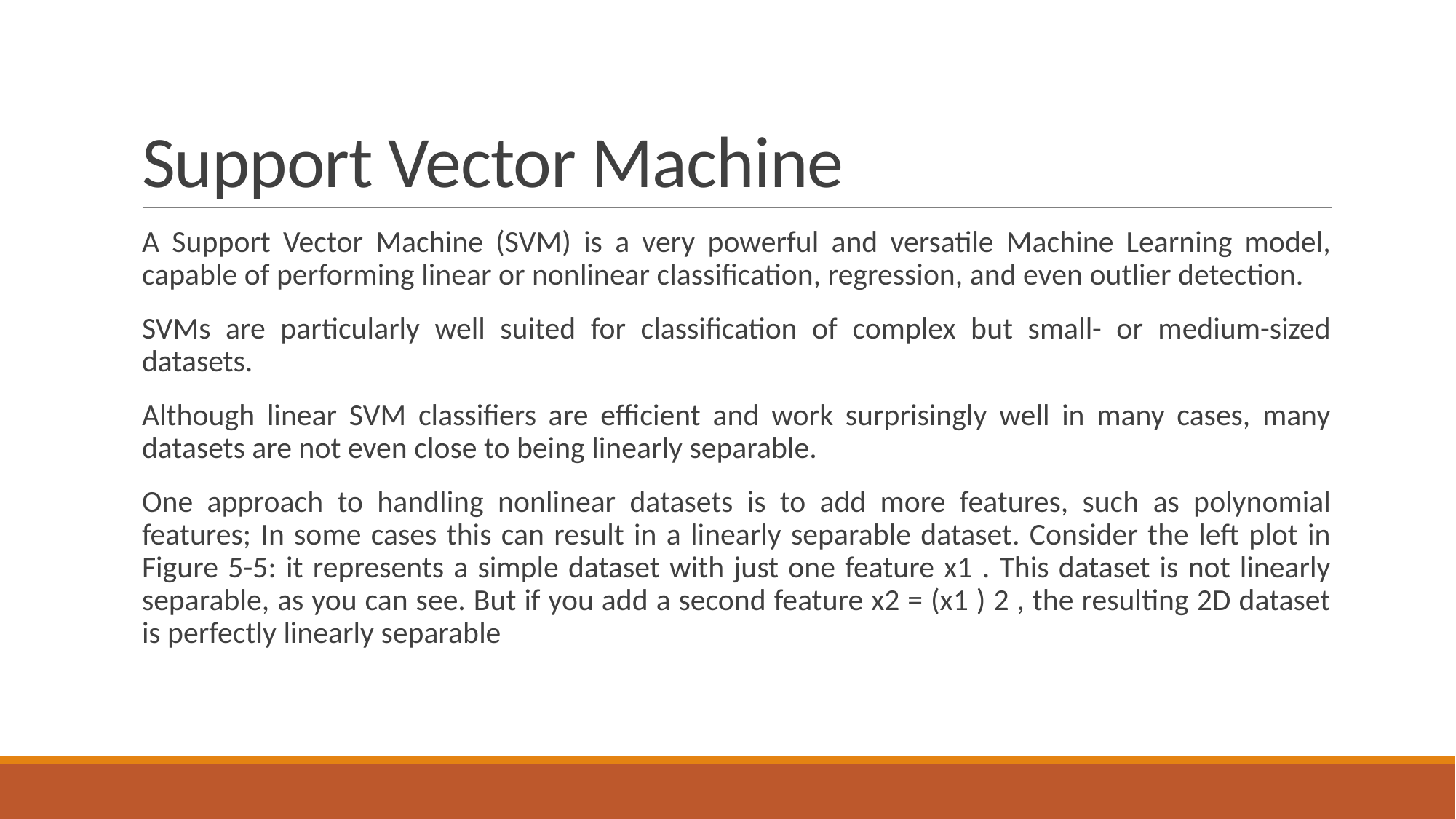

# Support Vector Machine
A Support Vector Machine (SVM) is a very powerful and versatile Machine Learning model, capable of performing linear or nonlinear classification, regression, and even outlier detection.
SVMs are particularly well suited for classification of complex but small- or medium-sized datasets.
Although linear SVM classifiers are efficient and work surprisingly well in many cases, many datasets are not even close to being linearly separable.
One approach to handling nonlinear datasets is to add more features, such as polynomial features; In some cases this can result in a linearly separable dataset. Consider the left plot in Figure 5-5: it represents a simple dataset with just one feature x1 . This dataset is not linearly separable, as you can see. But if you add a second feature x2 = (x1 ) 2 , the resulting 2D dataset is perfectly linearly separable